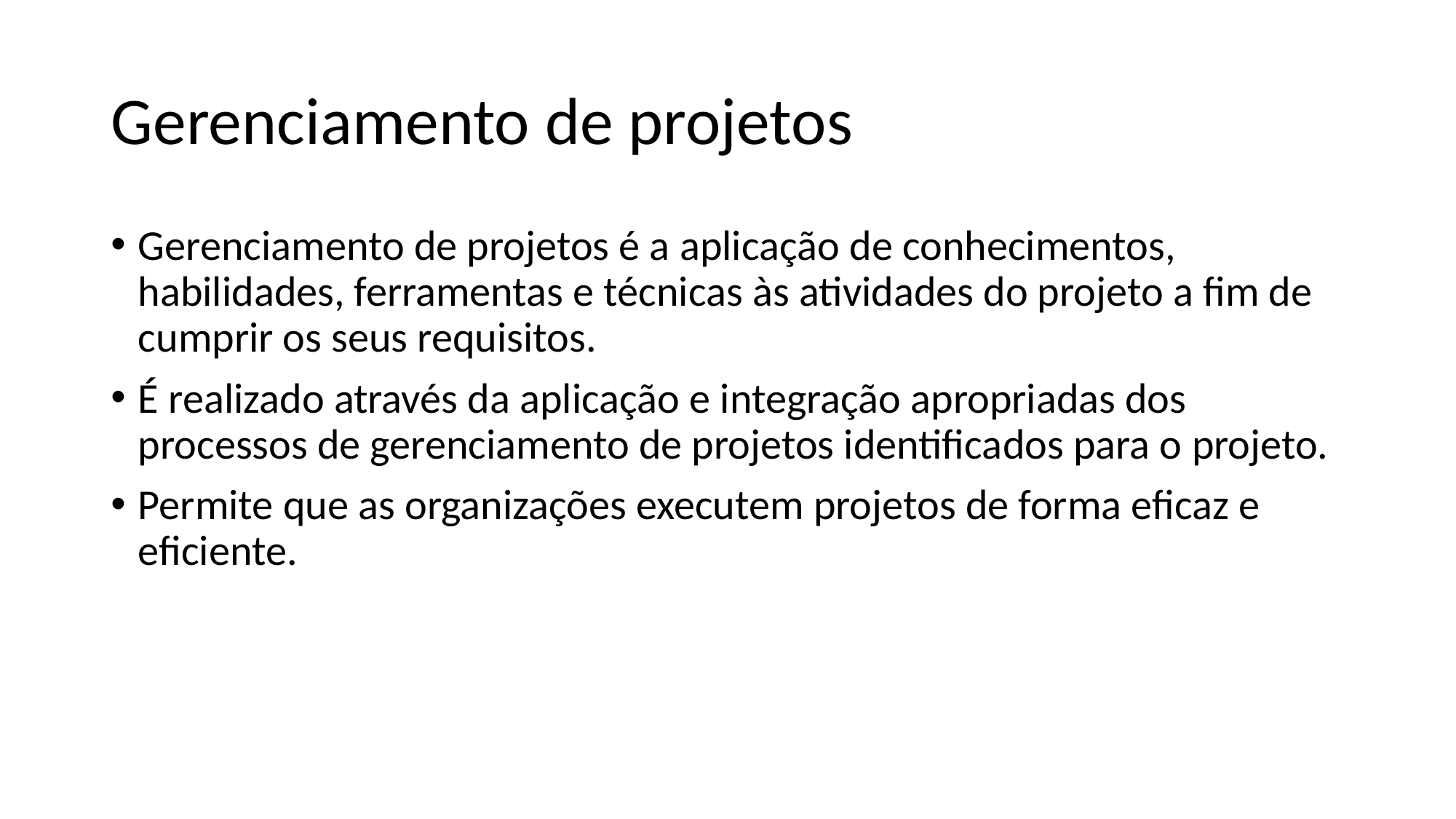

# Gerenciamento de projetos
Gerenciamento de projetos é a aplicação de conhecimentos, habilidades, ferramentas e técnicas às atividades do projeto a fim de cumprir os seus requisitos.
É realizado através da aplicação e integração apropriadas dos processos de gerenciamento de projetos identificados para o projeto.
Permite que as organizações executem projetos de forma eficaz e eficiente.